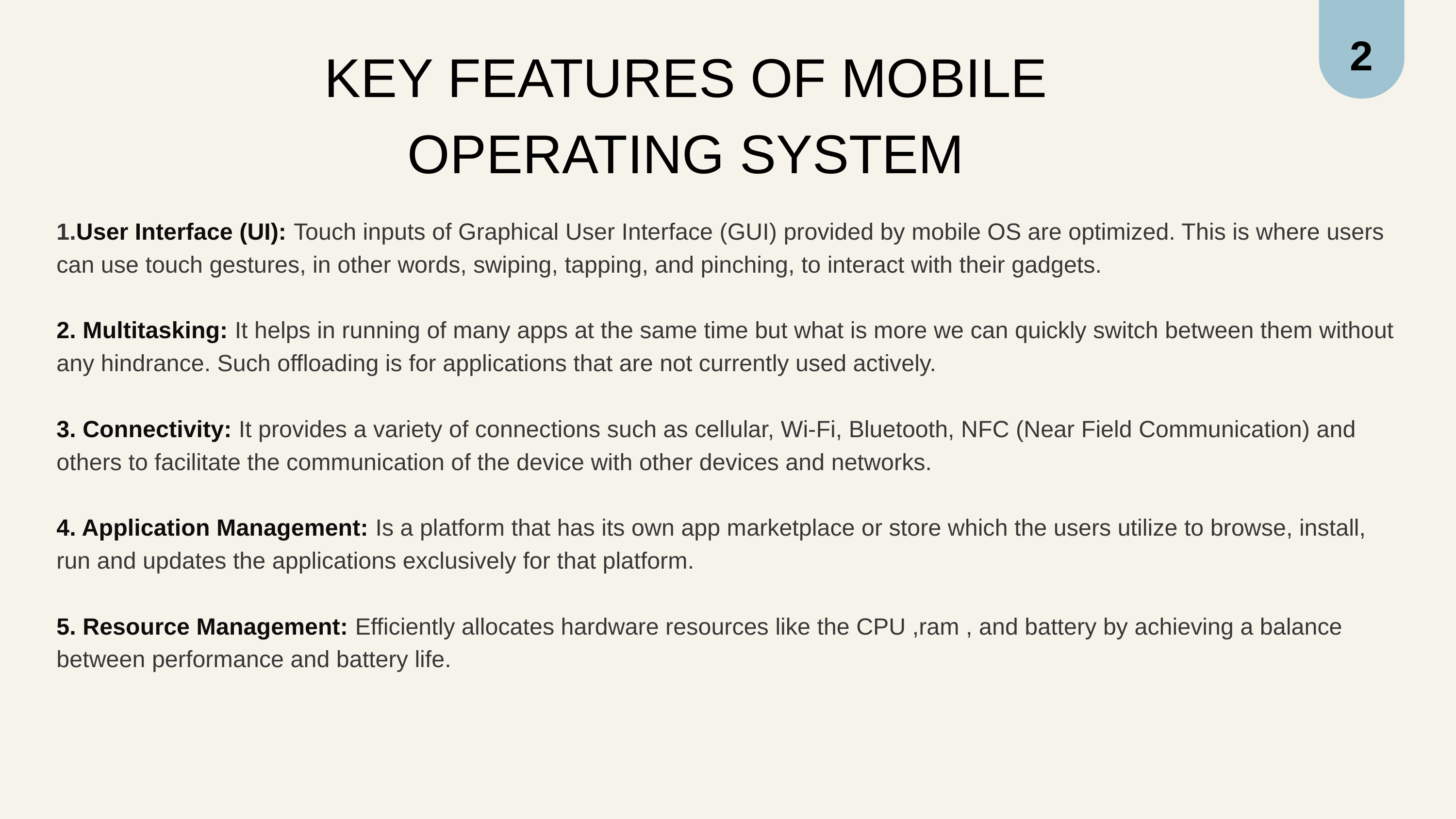

2
KEY FEATURE­S OF MOBILE OPERATING SYSTEM

1.User Interface (UI): Touch inputs of Graphical User Interface (GUI) provided by mobile OS are optimized. This is where users can use touch gestures, in other words, swiping, tapping, and pinching, to interact with their gadgets.

2. Multitasking: It helps in running of many apps at the same time but what is more we can quickly switch between them without any hindrance. Such offloading is for applications that are not currently used actively.

3. Connectivity: It provides a variety of connections such as cellular, Wi-Fi, Bluetooth, NFC (Near Field Communication) and others to facilitate the communication of the device with other devices and networks.

4. Application Management: Is a platform that has its own app marketplace or store which the users utilize to browse, install, run and updates the applications exclusively for that platform.

5. Resource Management: Efficiently allocates hardware resources like the CPU ,ram , and battery by achieving a balance between performance and battery life.